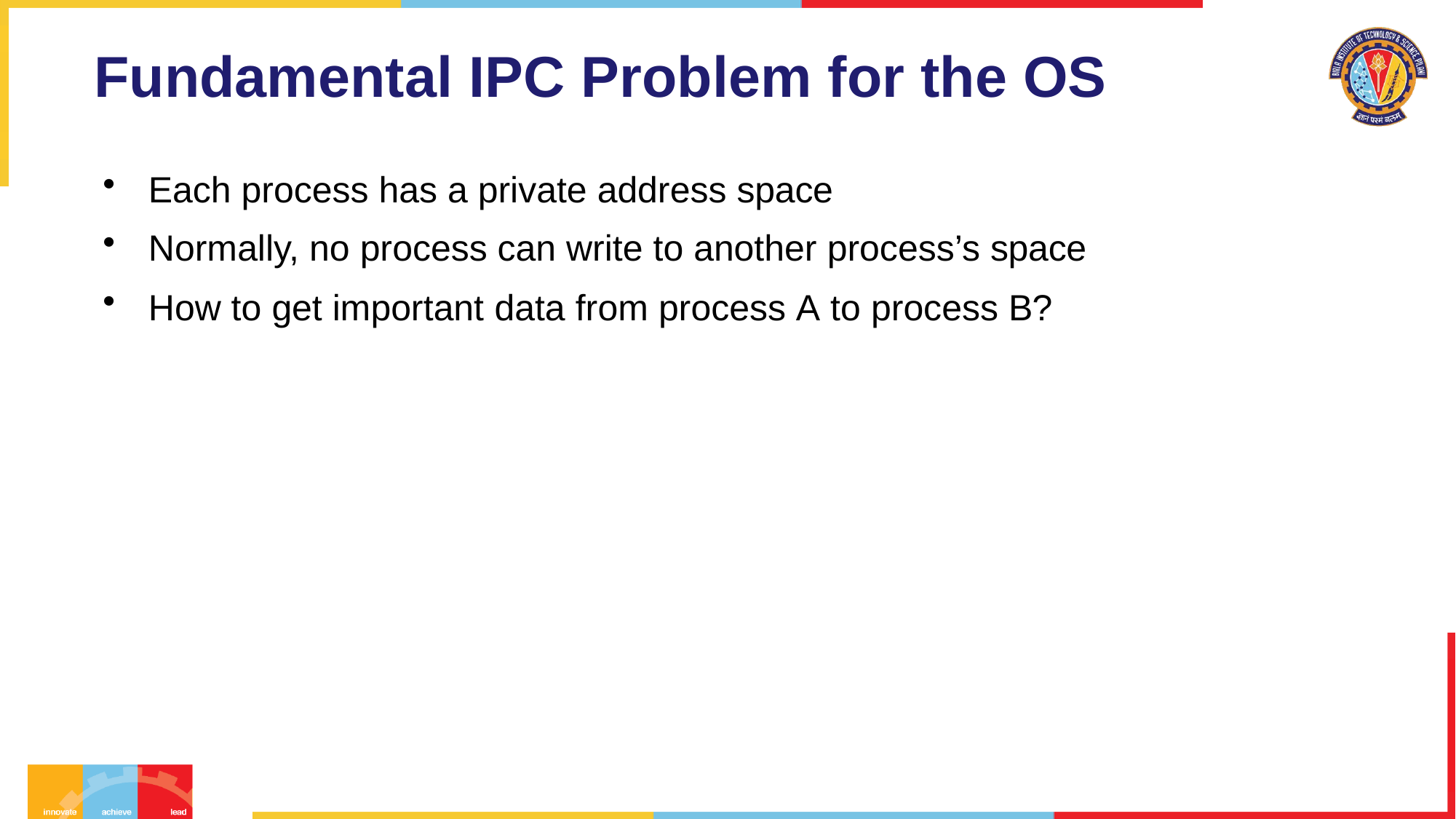

# Fundamental IPC Problem for the OS
Each process has a private address space
Normally, no process can write to another process’s space
How to get important data from process A to process B?